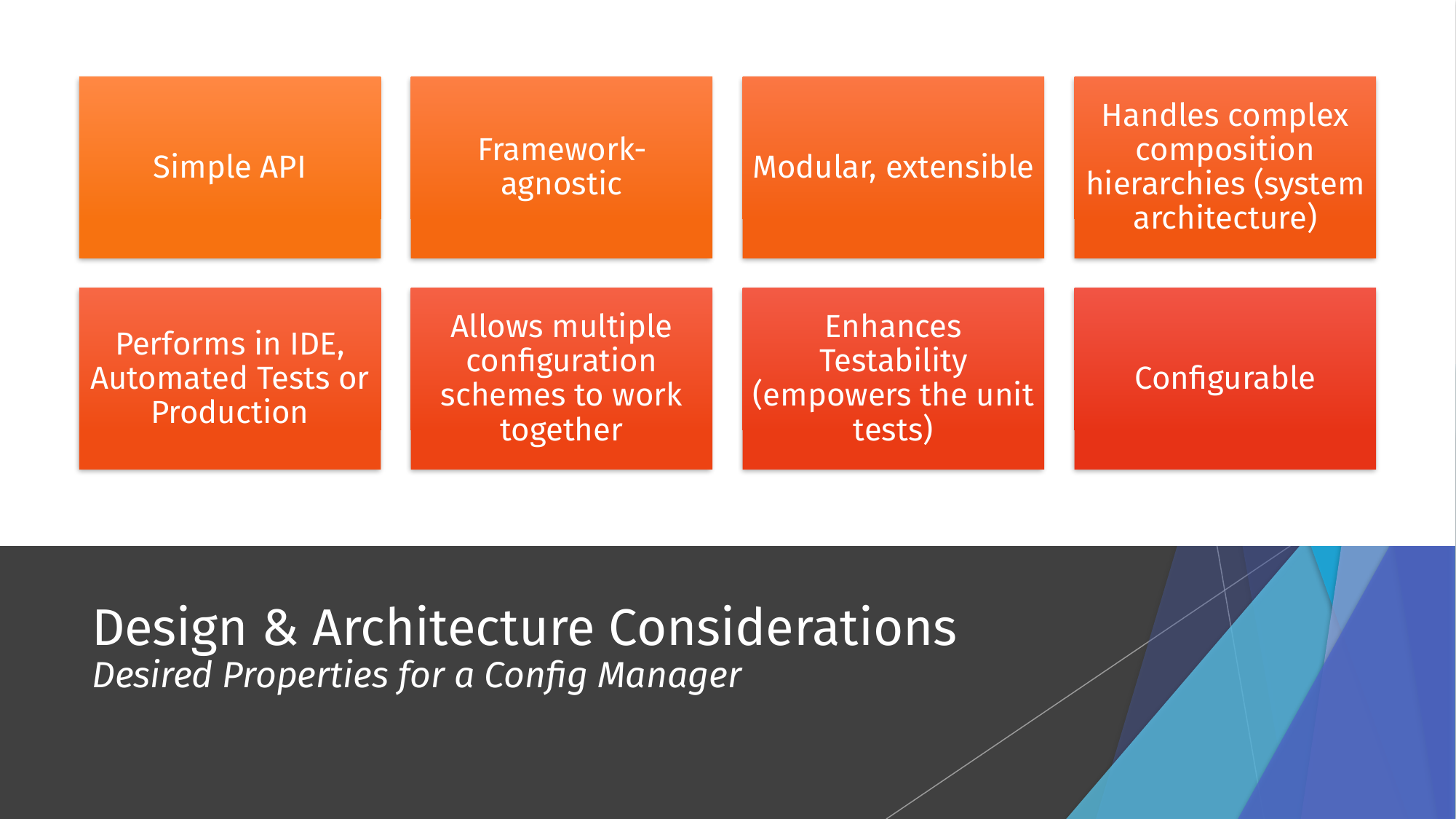

Simple API
Framework-agnostic
Modular, extensible
Handles complex composition hierarchies (system architecture)
Performs in IDE, Automated Tests or Production
Allows multiple configuration schemes to work together
Enhances Testability (empowers the unit tests)
Configurable

# Design & Architecture Considerations Desired Properties for a Config Manager